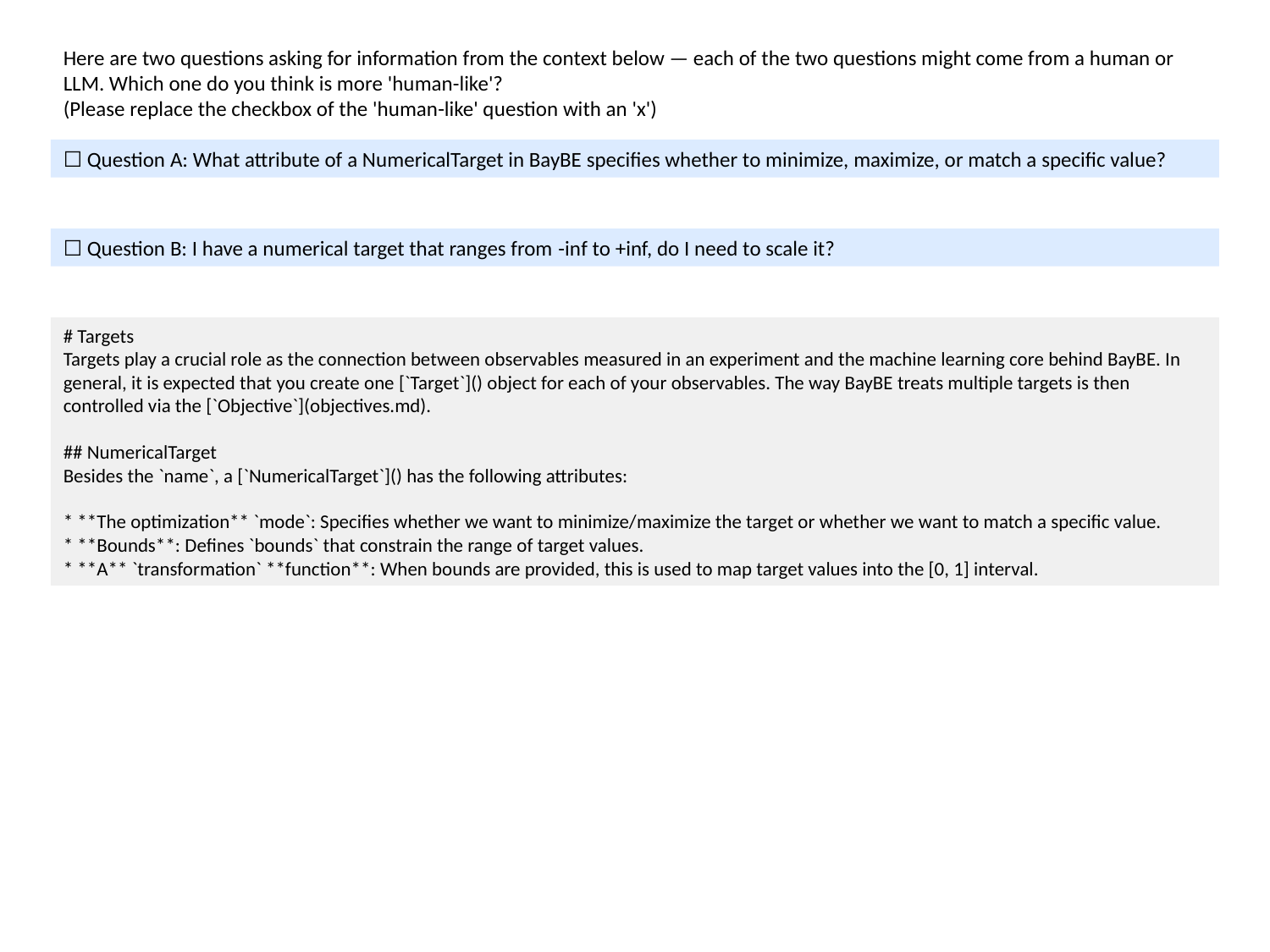

Here are two questions asking for information from the context below — each of the two questions might come from a human or LLM. Which one do you think is more 'human-like'?
(Please replace the checkbox of the 'human-like' question with an 'x')
☐ Question A: What attribute of a NumericalTarget in BayBE specifies whether to minimize, maximize, or match a specific value?
☐ Question B: I have a numerical target that ranges from -inf to +inf, do I need to scale it?
# Targets
Targets play a crucial role as the connection between observables measured in an experiment and the machine learning core behind BayBE. In general, it is expected that you create one [`Target`]() object for each of your observables. The way BayBE treats multiple targets is then controlled via the [`Objective`](objectives.md).

## NumericalTarget
Besides the `name`, a [`NumericalTarget`]() has the following attributes:

* **The optimization** `mode`: Specifies whether we want to minimize/maximize the target or whether we want to match a specific value.
* **Bounds**: Defines `bounds` that constrain the range of target values.
* **A** `transformation` **function**: When bounds are provided, this is used to map target values into the [0, 1] interval.